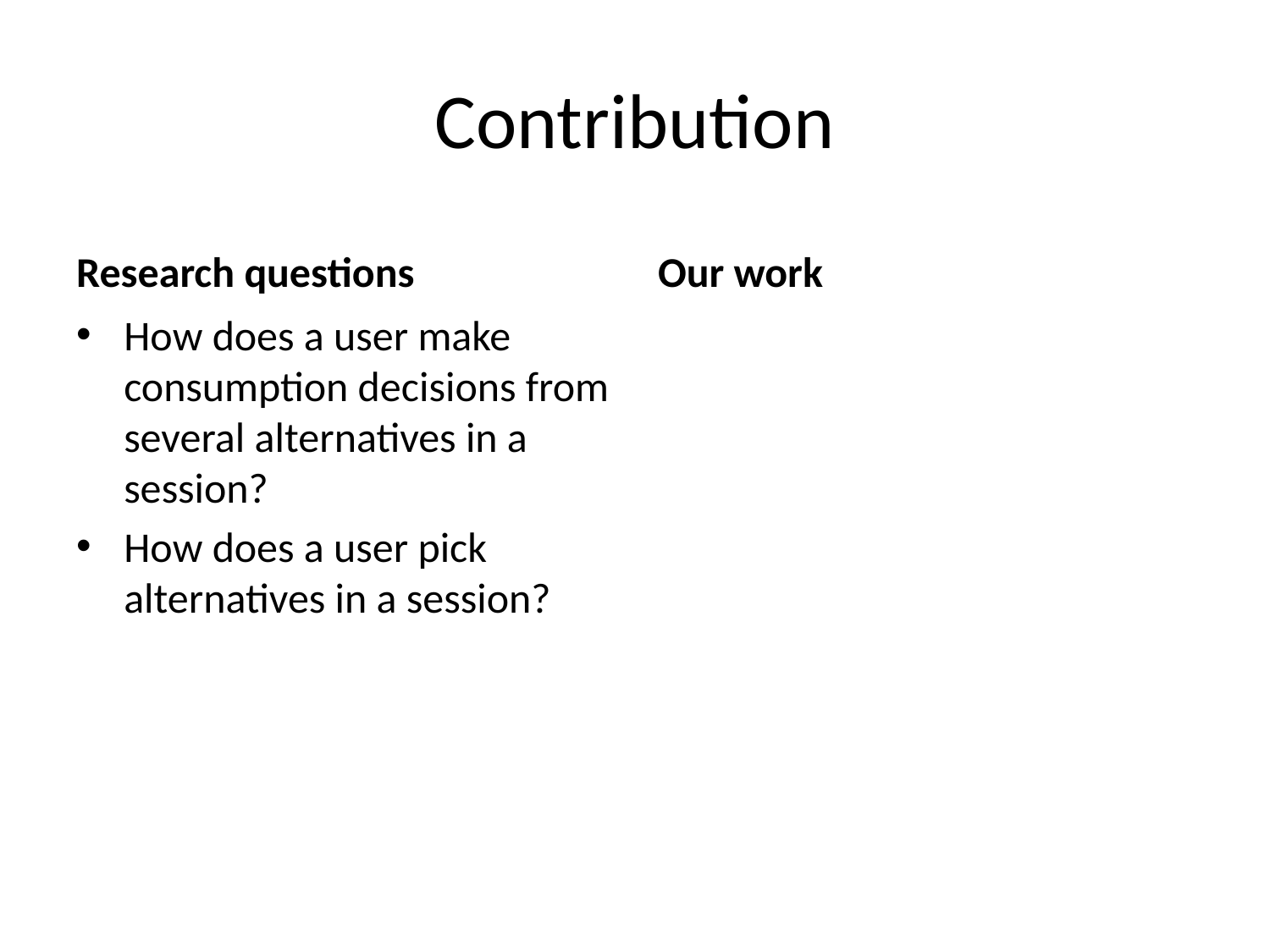

# Contribution
Research questions
Our work
How does a user make consumption decisions from several alternatives in a session?
How does a user pick alternatives in a session?